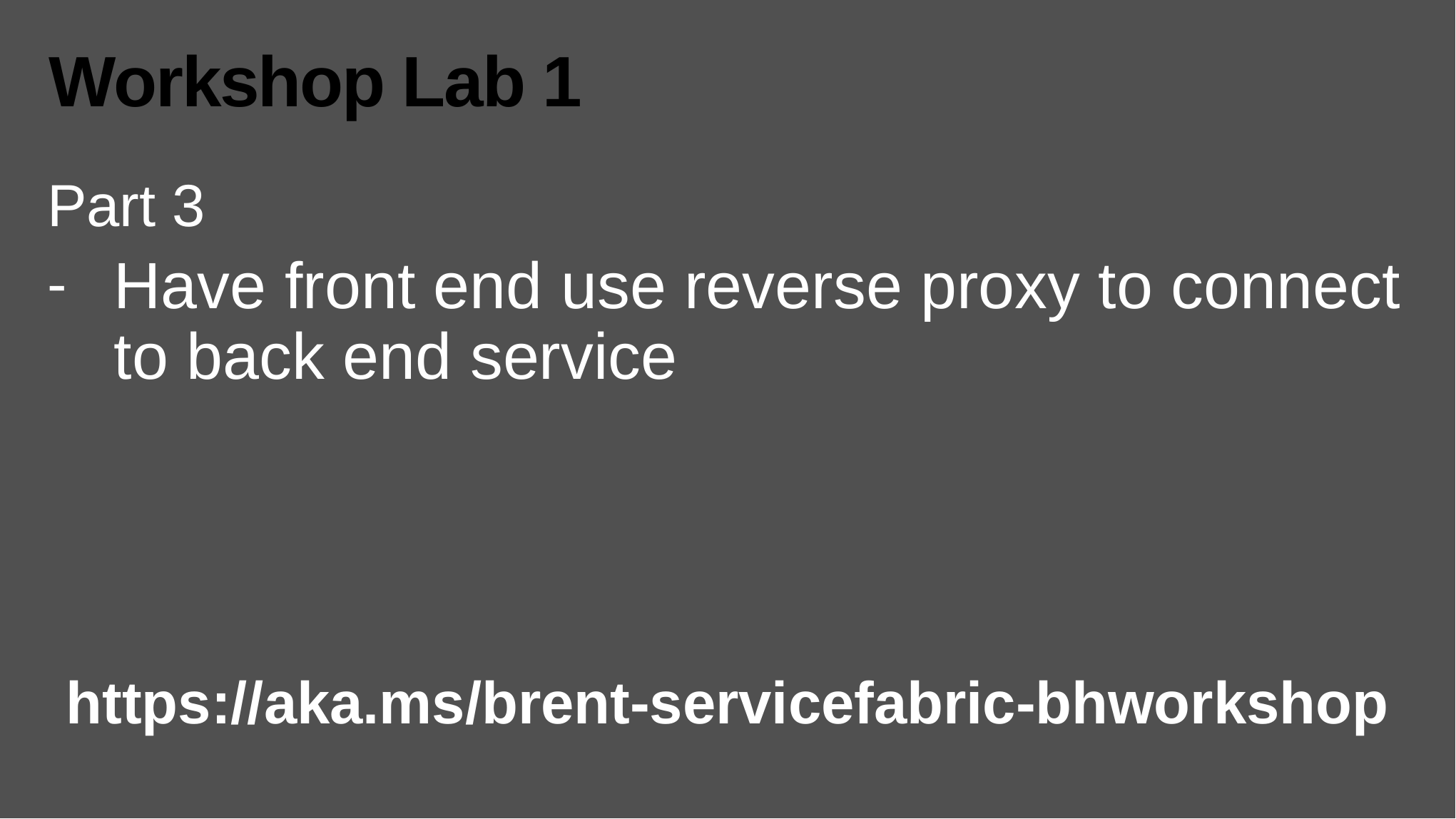

# Workshop Lab 1
Part 3
Have front end use reverse proxy to connect to back end service
https://aka.ms/brent-servicefabric-bhworkshop